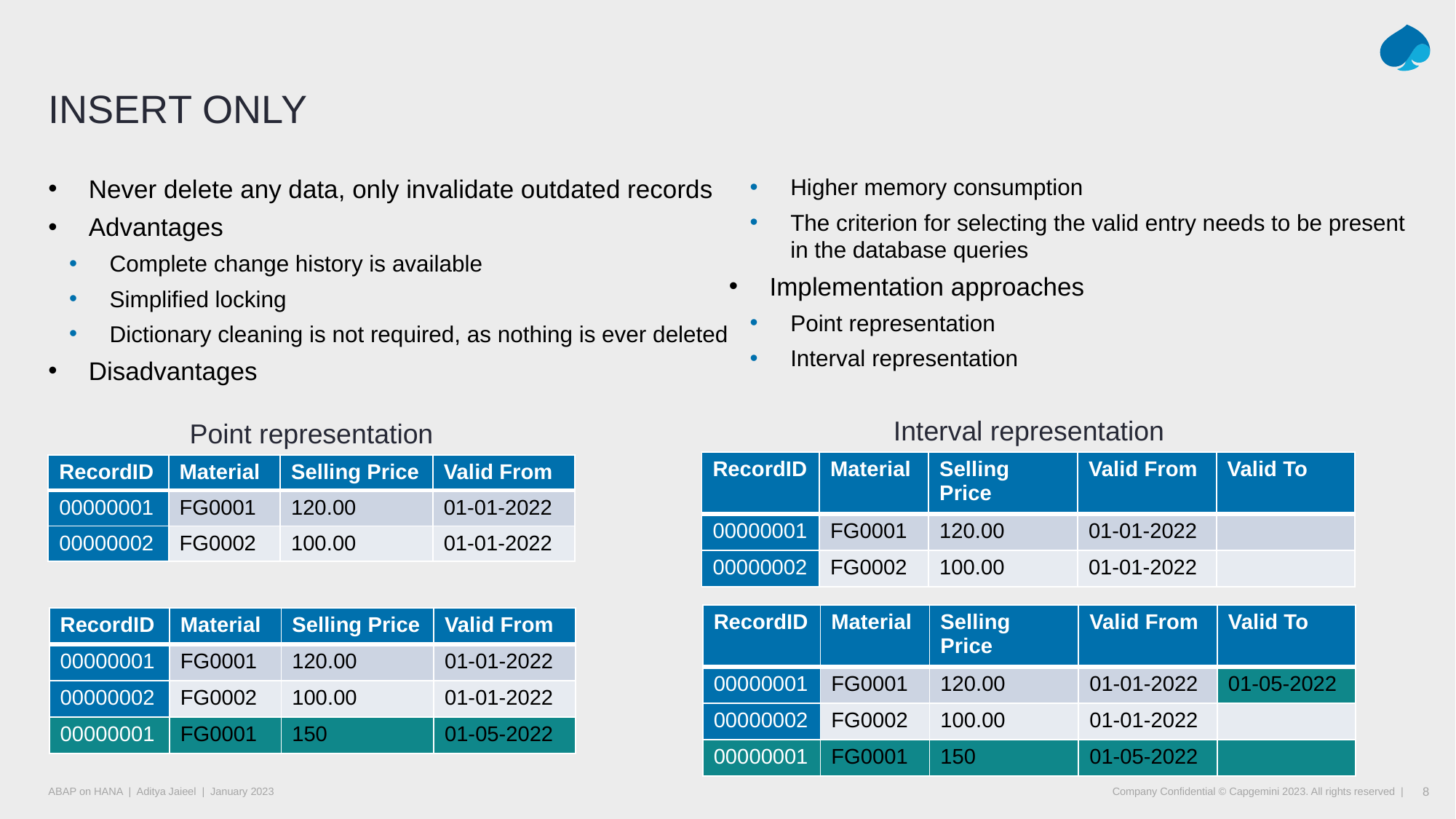

# Insert Only
Never delete any data, only invalidate outdated records
Advantages
Complete change history is available
Simplified locking
Dictionary cleaning is not required, as nothing is ever deleted
Disadvantages
Higher memory consumption
The criterion for selecting the valid entry needs to be present in the database queries
Implementation approaches
Point representation
Interval representation
Interval representation
Point representation
| RecordID | Material | Selling Price | Valid From | Valid To |
| --- | --- | --- | --- | --- |
| 00000001 | FG0001 | 120.00 | 01-01-2022 |  |
| 00000002 | FG0002 | 100.00 | 01-01-2022 |  |
| RecordID | Material | Selling Price | Valid From |
| --- | --- | --- | --- |
| 00000001 | FG0001 | 120.00 | 01-01-2022 |
| 00000002 | FG0002 | 100.00 | 01-01-2022 |
| RecordID | Material | Selling Price | Valid From | Valid To |
| --- | --- | --- | --- | --- |
| 00000001 | FG0001 | 120.00 | 01-01-2022 | 01-05-2022 |
| 00000002 | FG0002 | 100.00 | 01-01-2022 |  |
| 00000001 | FG0001 | 150 | 01-05-2022 |  |
| RecordID | Material | Selling Price | Valid From |
| --- | --- | --- | --- |
| 00000001 | FG0001 | 120.00 | 01-01-2022 |
| 00000002 | FG0002 | 100.00 | 01-01-2022 |
| 00000001 | FG0001 | 150 | 01-05-2022 |